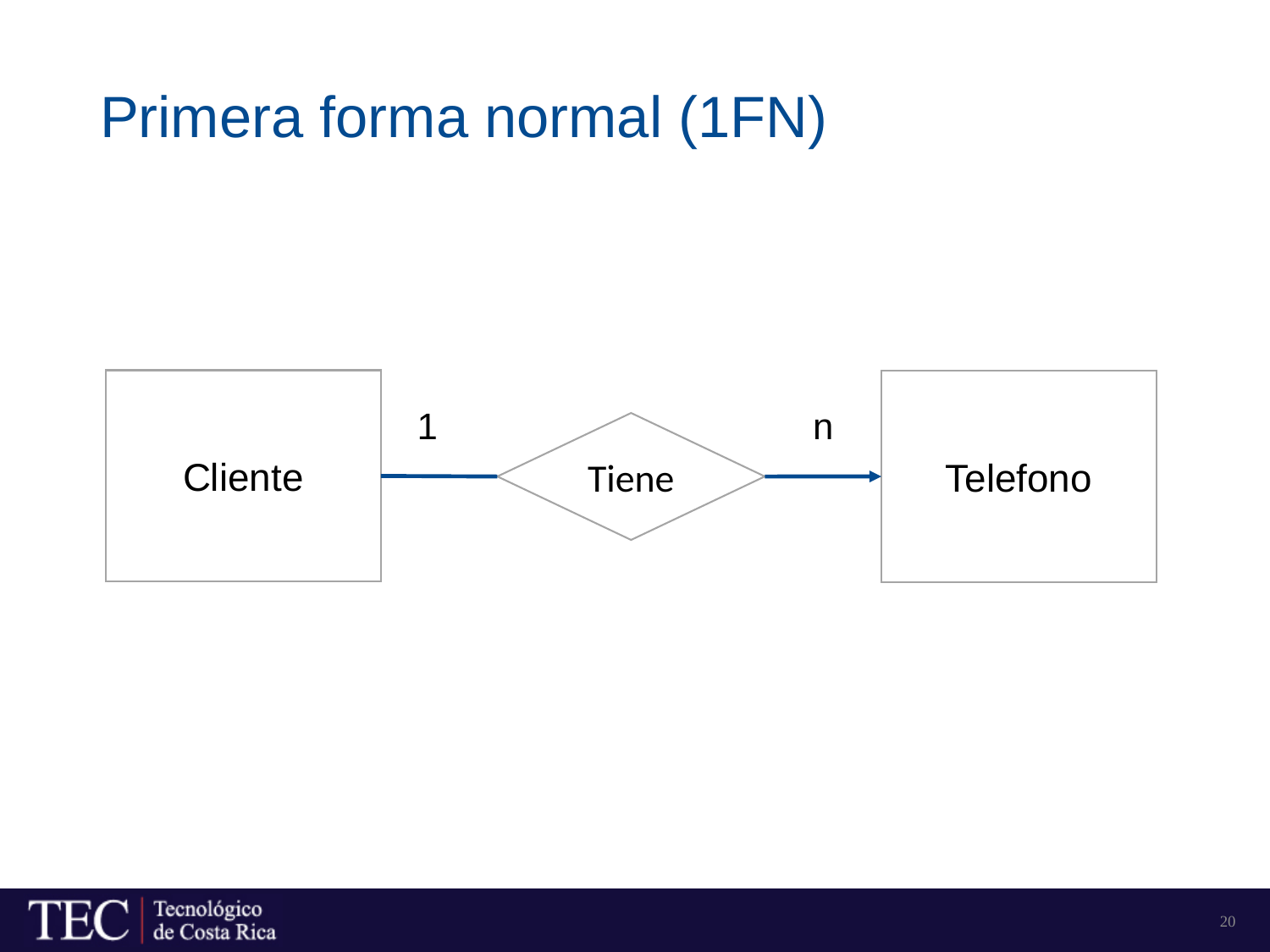

# Primera forma normal (1FN)
Cliente
Telefono
n
1
Tiene
20